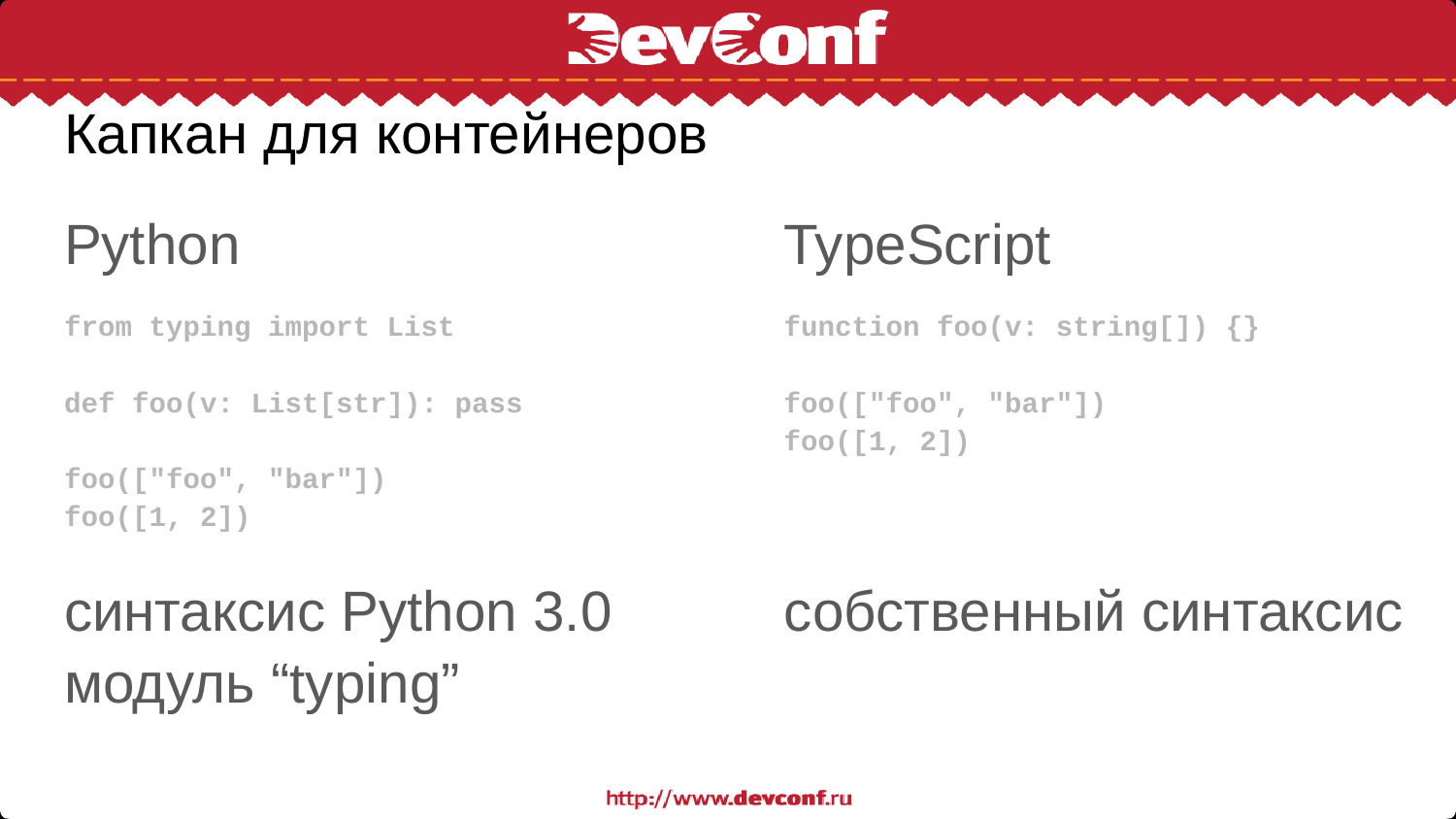

# Капкан для контейнеров
Python
from typing import List

def foo(v: List[str]): pass

foo(["foo", "bar"])
foo([1, 2])

синтаксис Python 3.0
модуль “typing”
TypeScript
function foo(v: string[]) {}

foo(["foo", "bar"])
foo([1, 2])

собственный синтаксис